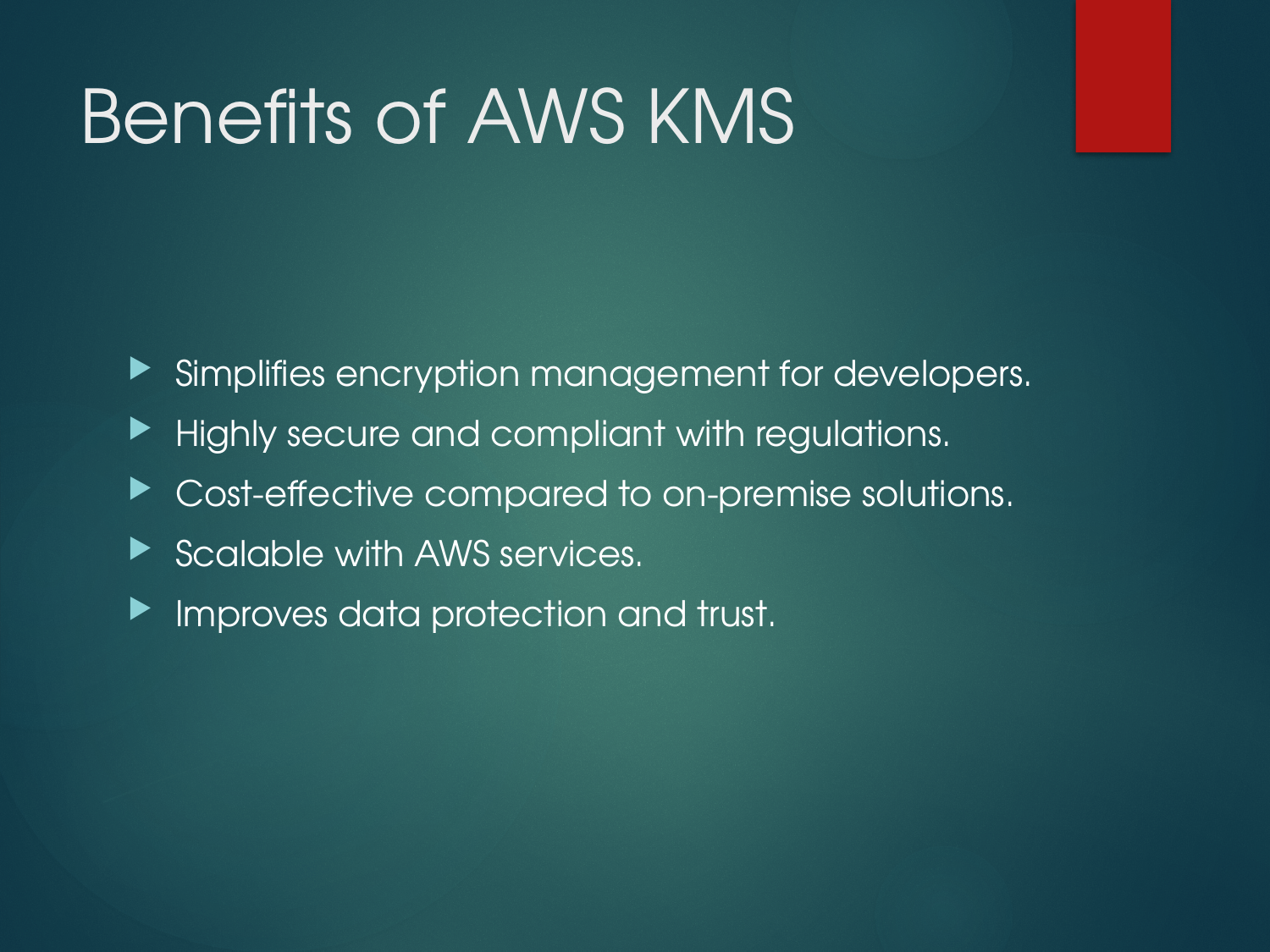

# Benefits of AWS KMS

Simplifies encryption management for developers.
Highly secure and compliant with regulations.
Cost-effective compared to on-premise solutions.
Scalable with AWS services.
Improves data protection and trust.